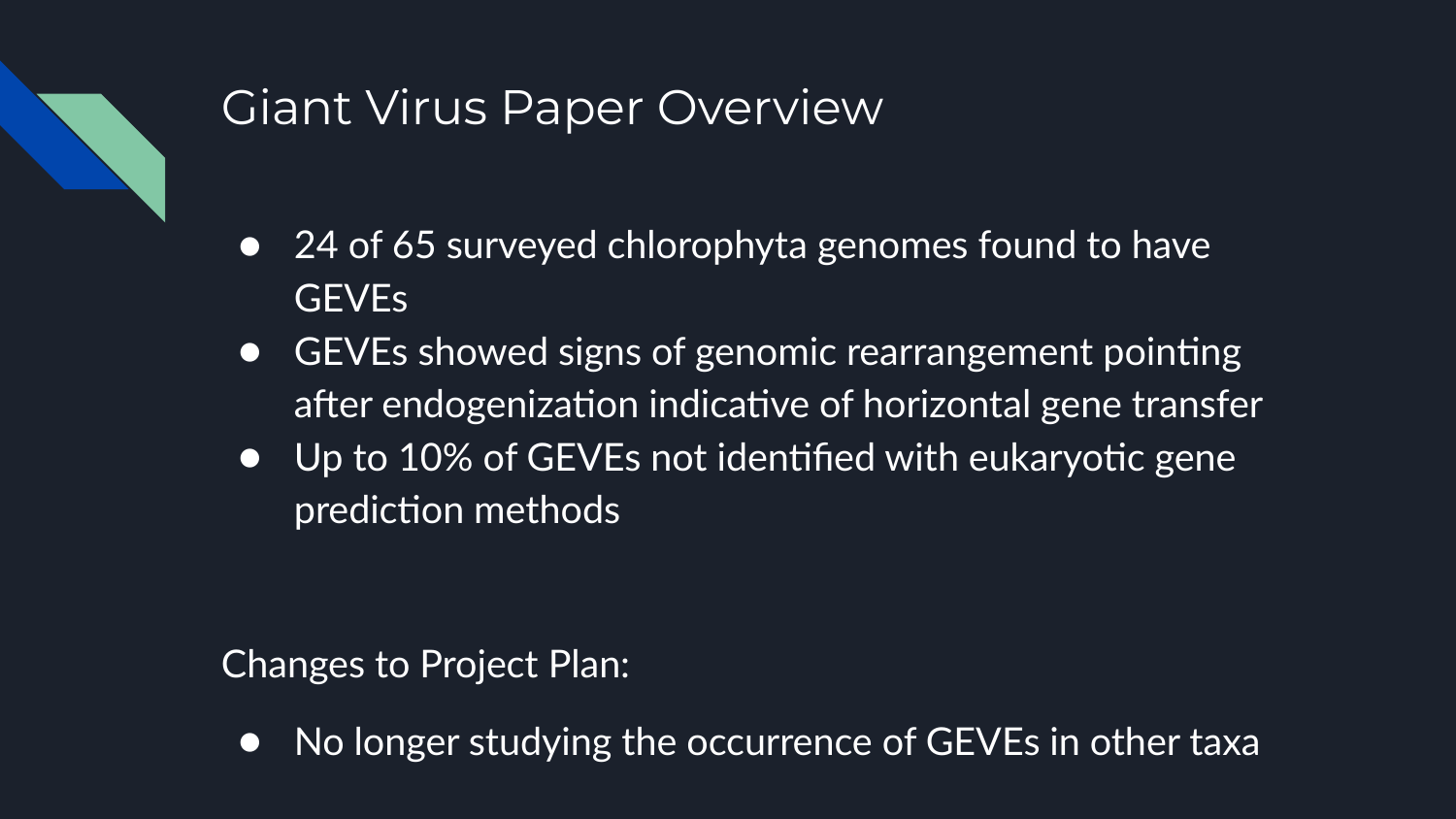

# Giant Virus Paper Overview
24 of 65 surveyed chlorophyta genomes found to have GEVEs
GEVEs showed signs of genomic rearrangement pointing after endogenization indicative of horizontal gene transfer
Up to 10% of GEVEs not identified with eukaryotic gene prediction methods

Changes to Project Plan:
No longer studying the occurrence of GEVEs in other taxa